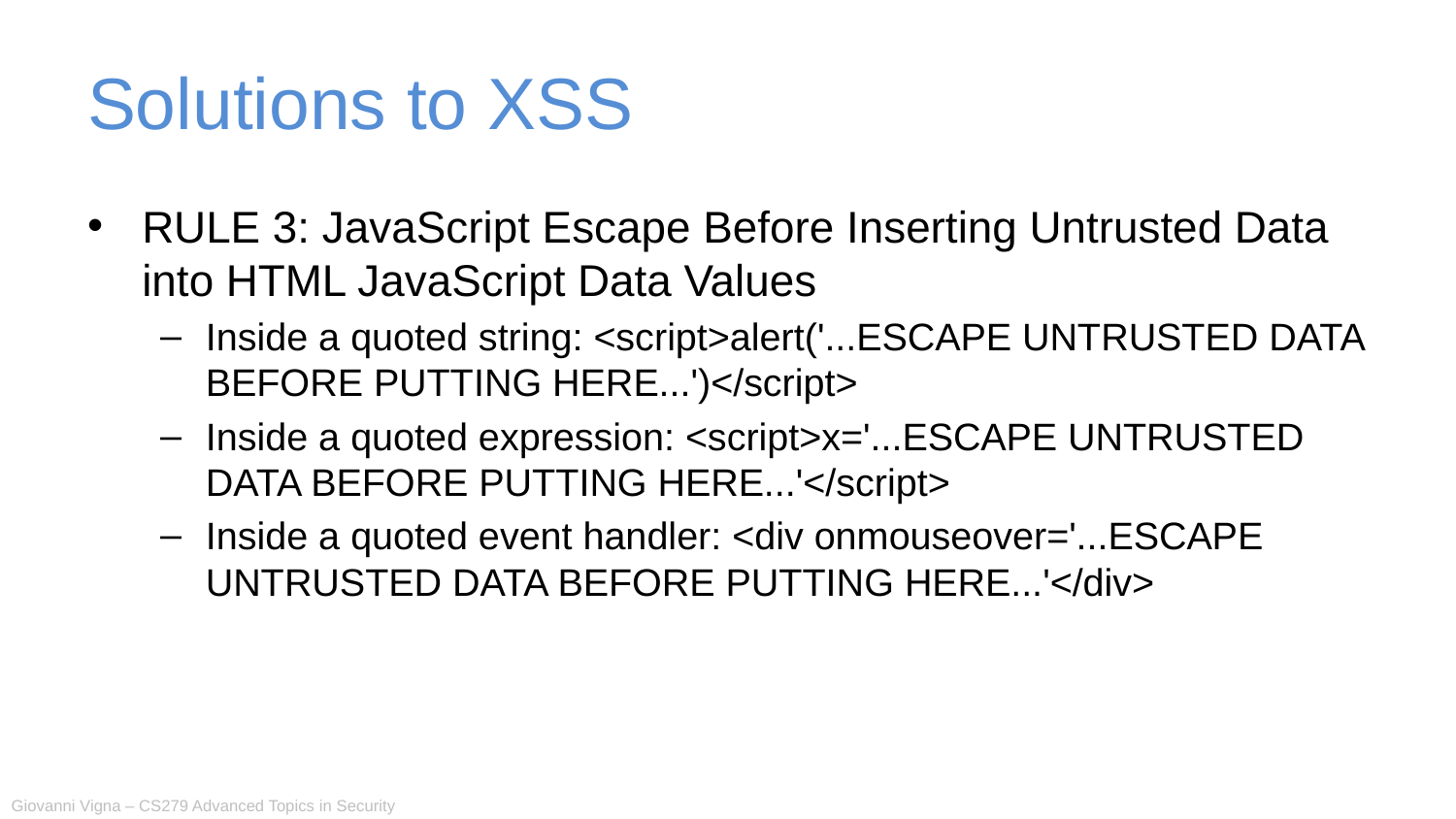

# Solutions to XSS
RULE 3: JavaScript Escape Before Inserting Untrusted Data into HTML JavaScript Data Values
Inside a quoted string: <script>alert('...ESCAPE UNTRUSTED DATA BEFORE PUTTING HERE...')</script>
Inside a quoted expression: <script>x='...ESCAPE UNTRUSTED DATA BEFORE PUTTING HERE...'</script>
Inside a quoted event handler: <div onmouseover='...ESCAPE UNTRUSTED DATA BEFORE PUTTING HERE...'</div>